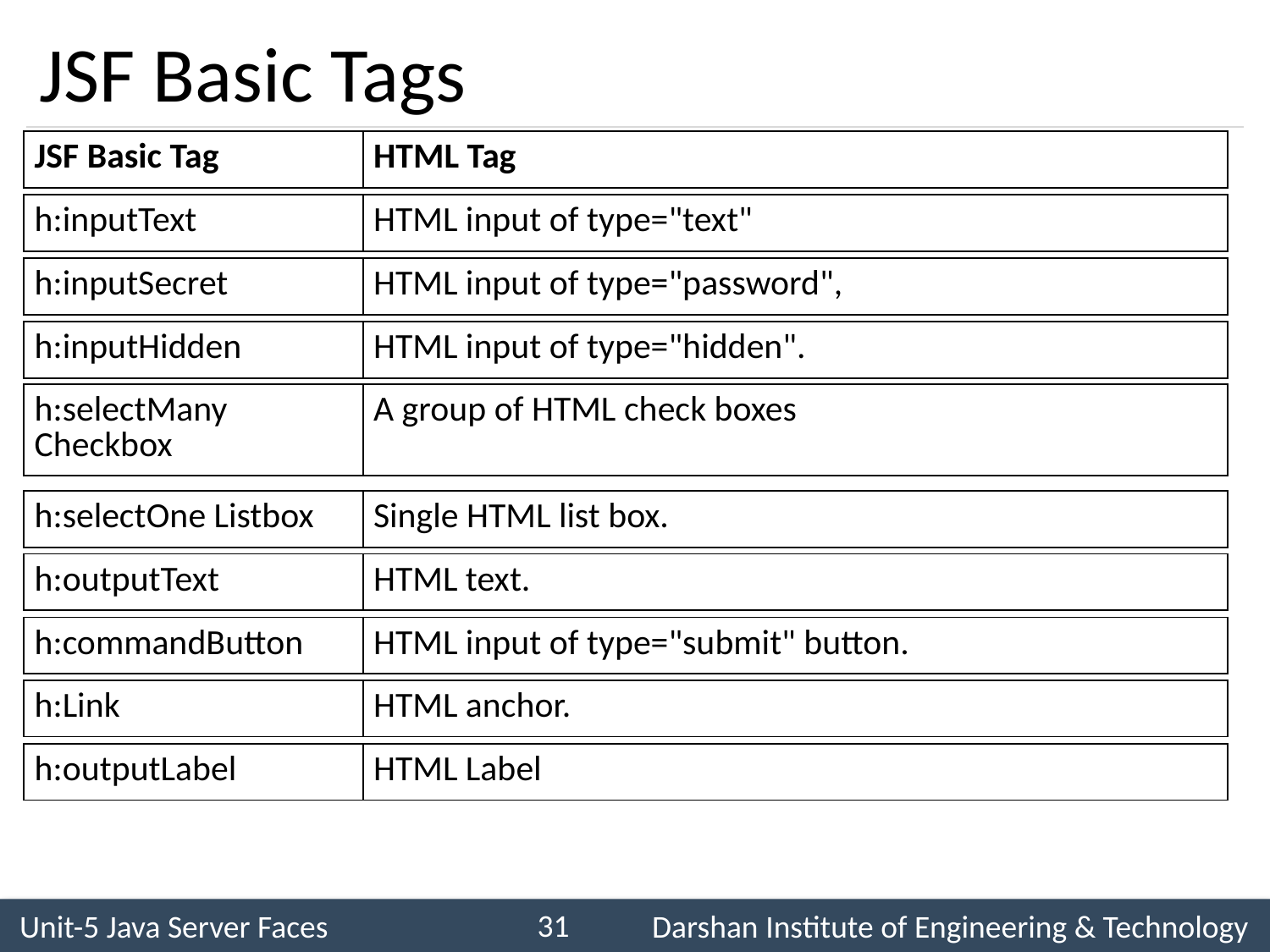

# JSF Basic Tags
| JSF Basic Tag | HTML Tag |
| --- | --- |
| h:inputText | HTML input of type="text" |
| --- | --- |
| h:inputSecret | HTML input of type="password", |
| --- | --- |
| h:inputHidden | HTML input of type="hidden". |
| --- | --- |
| h:selectMany Checkbox | A group of HTML check boxes |
| --- | --- |
| h:selectOne Listbox | Single HTML list box. |
| --- | --- |
| h:outputText | HTML text. |
| --- | --- |
| h:commandButton | HTML input of type="submit" button. |
| --- | --- |
| h:Link | HTML anchor. |
| --- | --- |
| h:outputLabel | HTML Label |
| --- | --- |
31